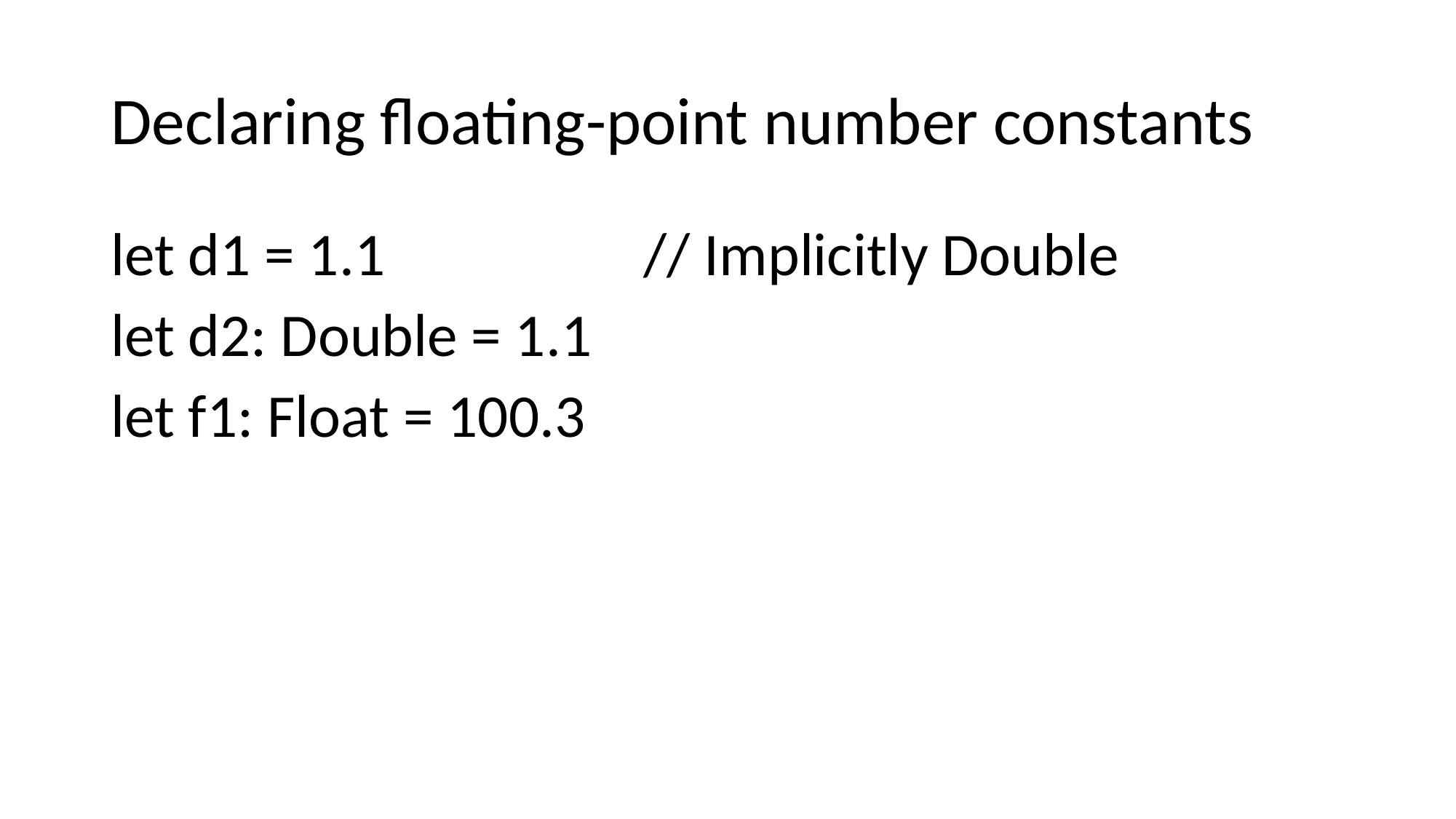

# Declaring floating-point number constants
let d1 = 1.1                   // Implicitly Double
let d2: Double = 1.1
let f1: Float = 100.3